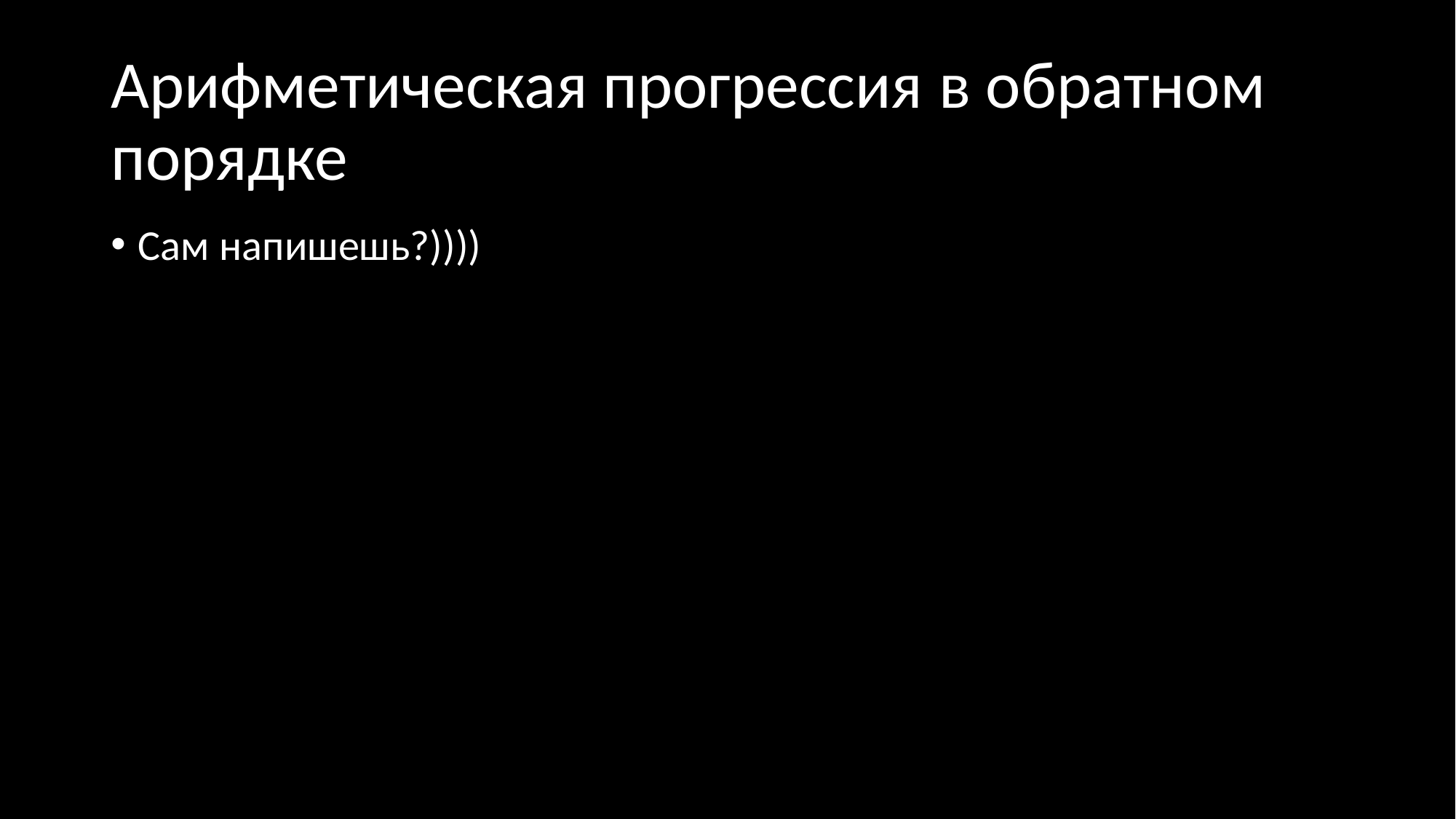

# Арифметическая прогрессия в обратном порядке
Сам напишешь?))))